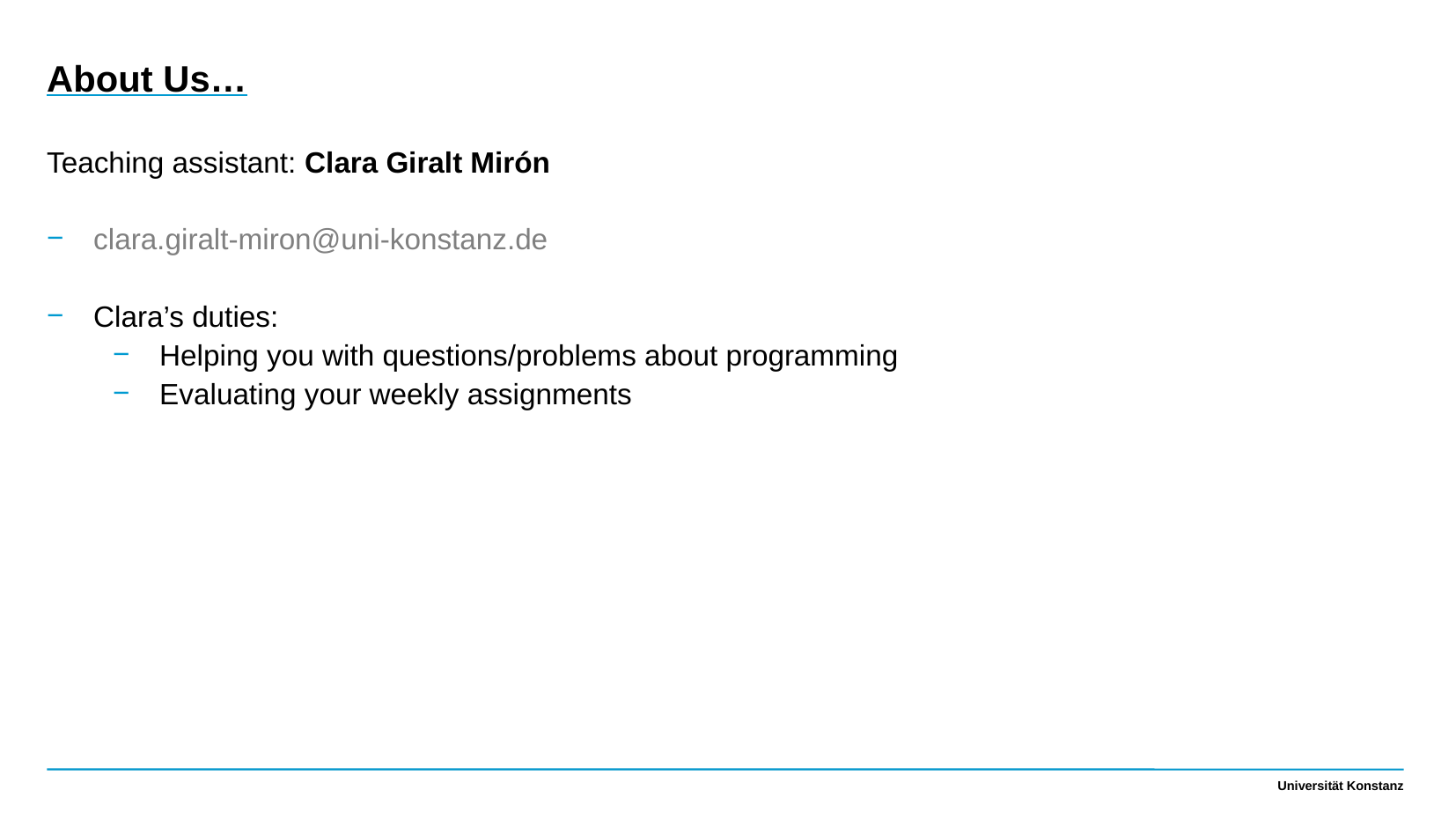

About Us…
Teaching assistant: Clara Giralt Mirón

clara.giralt-miron@uni-konstanz.de

Clara’s duties:
Helping you with questions/problems about programming
Evaluating your weekly assignments